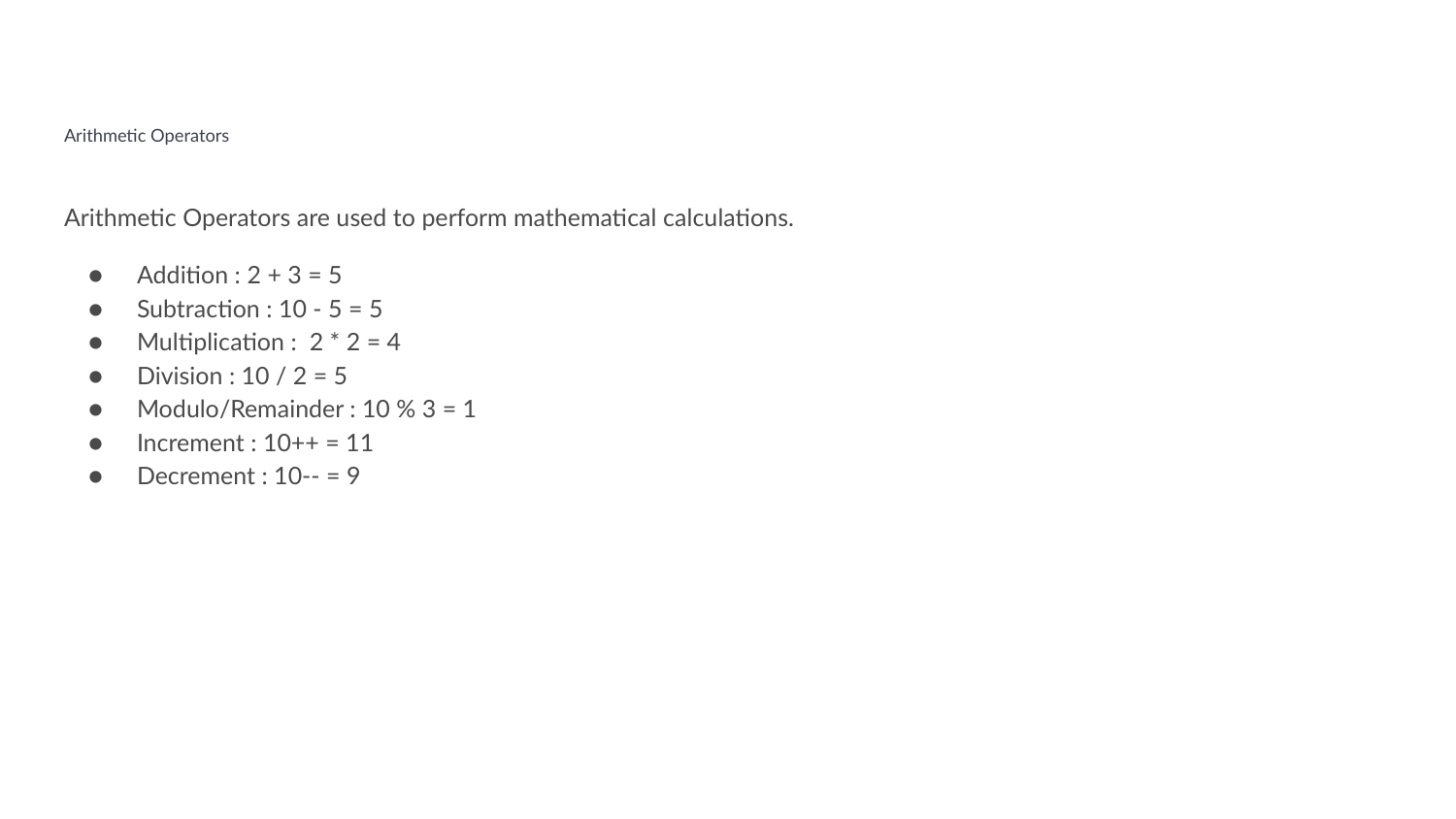

# Arithmetic Operators

Arithmetic Operators are used to perform mathematical calculations.
Addition : 2 + 3 = 5
Subtraction : 10 - 5 = 5
Multiplication :  2 * 2 = 4
Division : 10 / 2 = 5
Modulo/Remainder : 10 % 3 = 1
Increment : 10++ = 11
Decrement : 10-- = 9